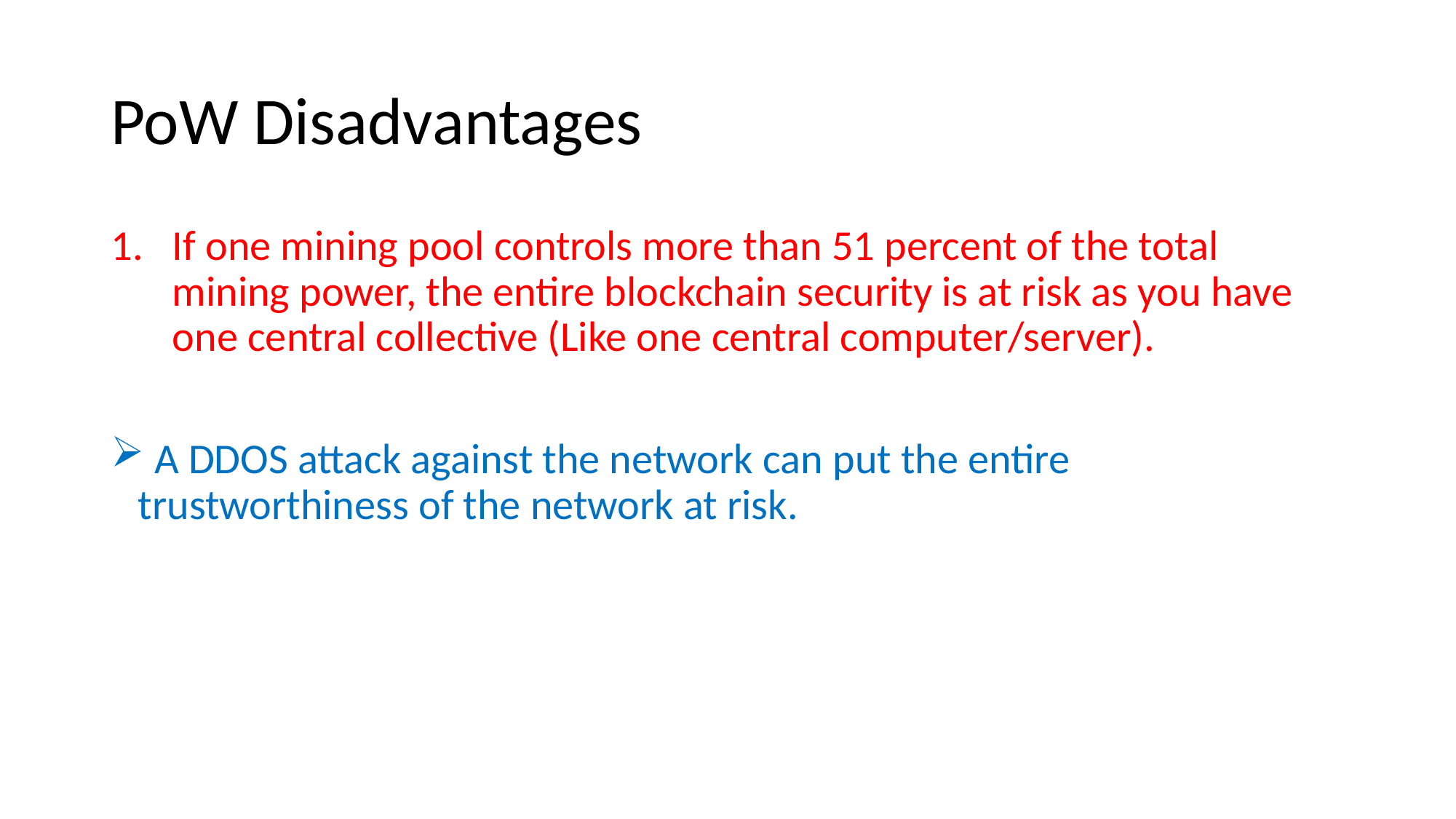

# PoW Disadvantages
If one mining pool controls more than 51 percent of the total mining power, the entire blockchain security is at risk as you have one central collective (Like one central computer/server).

 A DDOS attack against the network can put the entire trustworthiness of the network at risk.